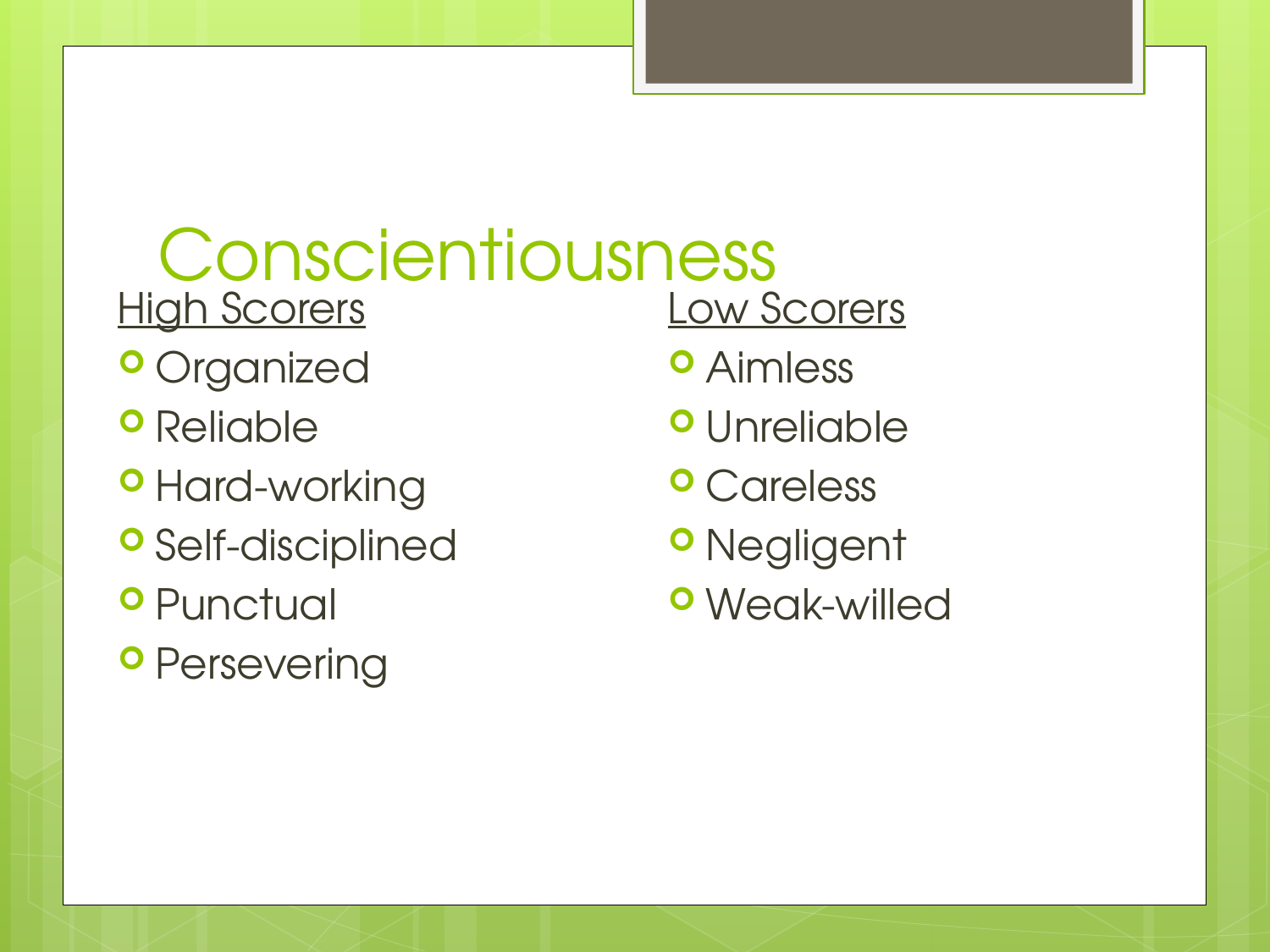

# Conscientiousness
High Scorers
Organized
Reliable
Hard-working
Self-disciplined
Punctual
Persevering
Low Scorers
Aimless
Unreliable
Careless
Negligent
Weak-willed